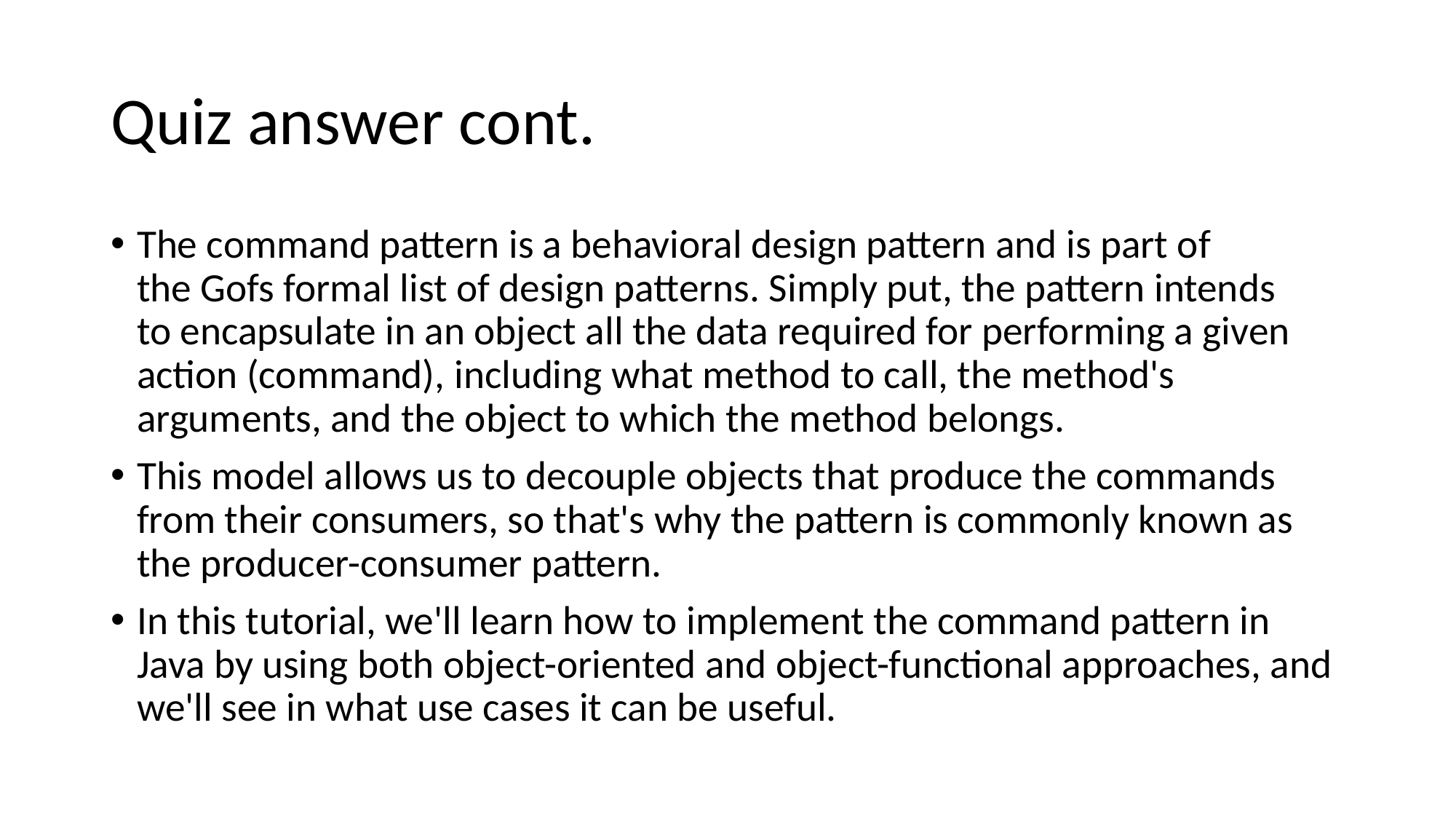

# Quiz answer cont.
The command pattern is a behavioral design pattern and is part of the Gofs formal list of design patterns. Simply put, the pattern intends to encapsulate in an object all the data required for performing a given action (command), including what method to call, the method's arguments, and the object to which the method belongs.
This model allows us to decouple objects that produce the commands from their consumers, so that's why the pattern is commonly known as the producer-consumer pattern.
In this tutorial, we'll learn how to implement the command pattern in Java by using both object-oriented and object-functional approaches, and we'll see in what use cases it can be useful.